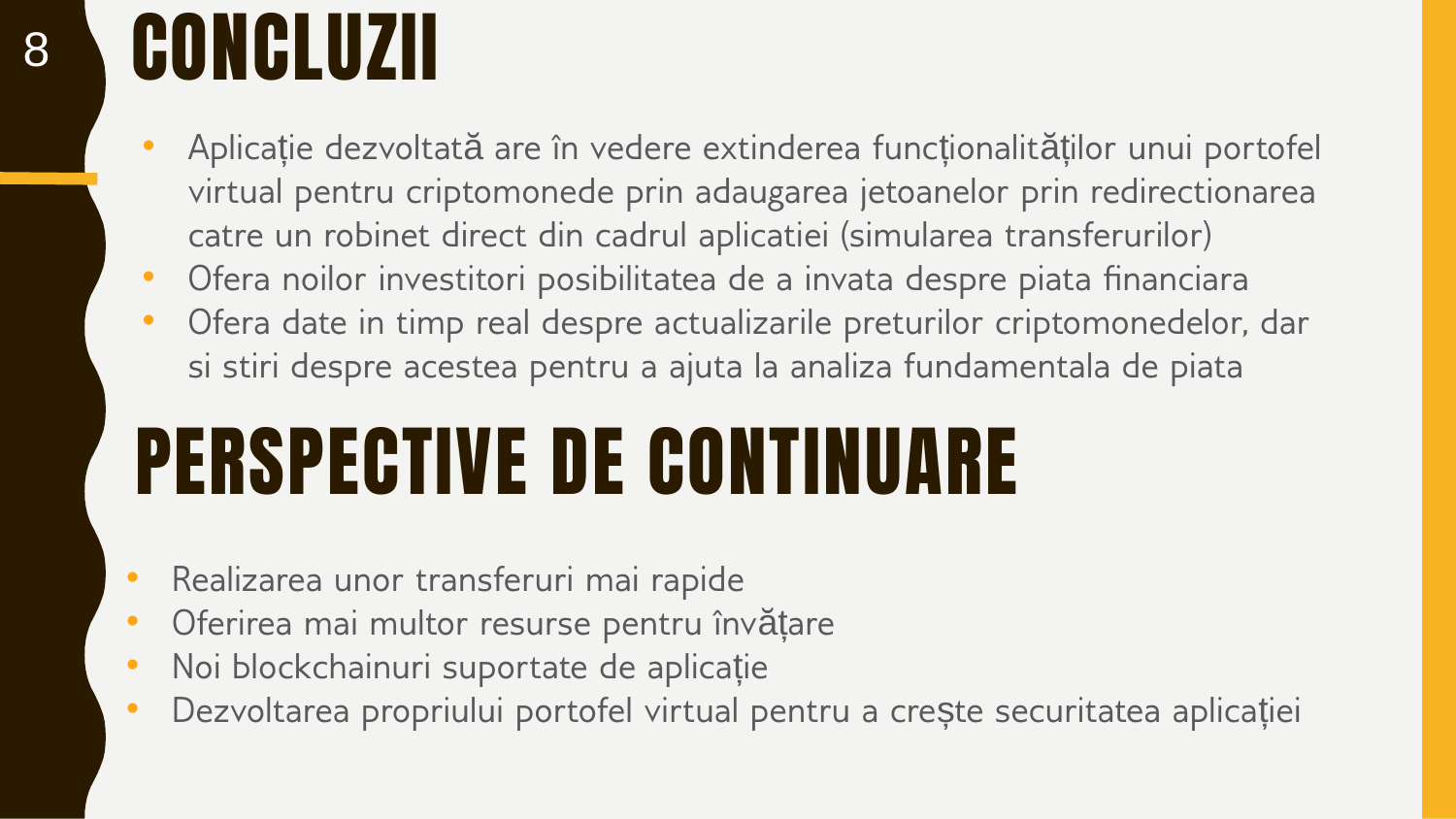

# Concluzii
8
Aplicație dezvoltată are în vedere extinderea funcționalităților unui portofel virtual pentru criptomonede prin adaugarea jetoanelor prin redirectionarea catre un robinet direct din cadrul aplicatiei (simularea transferurilor)
Ofera noilor investitori posibilitatea de a invata despre piata financiara
Ofera date in timp real despre actualizarile preturilor criptomonedelor, dar si stiri despre acestea pentru a ajuta la analiza fundamentala de piata
Perspective de continuare
Realizarea unor transferuri mai rapide
Oferirea mai multor resurse pentru învățare
Noi blockchainuri suportate de aplicație
Dezvoltarea propriului portofel virtual pentru a crește securitatea aplicației